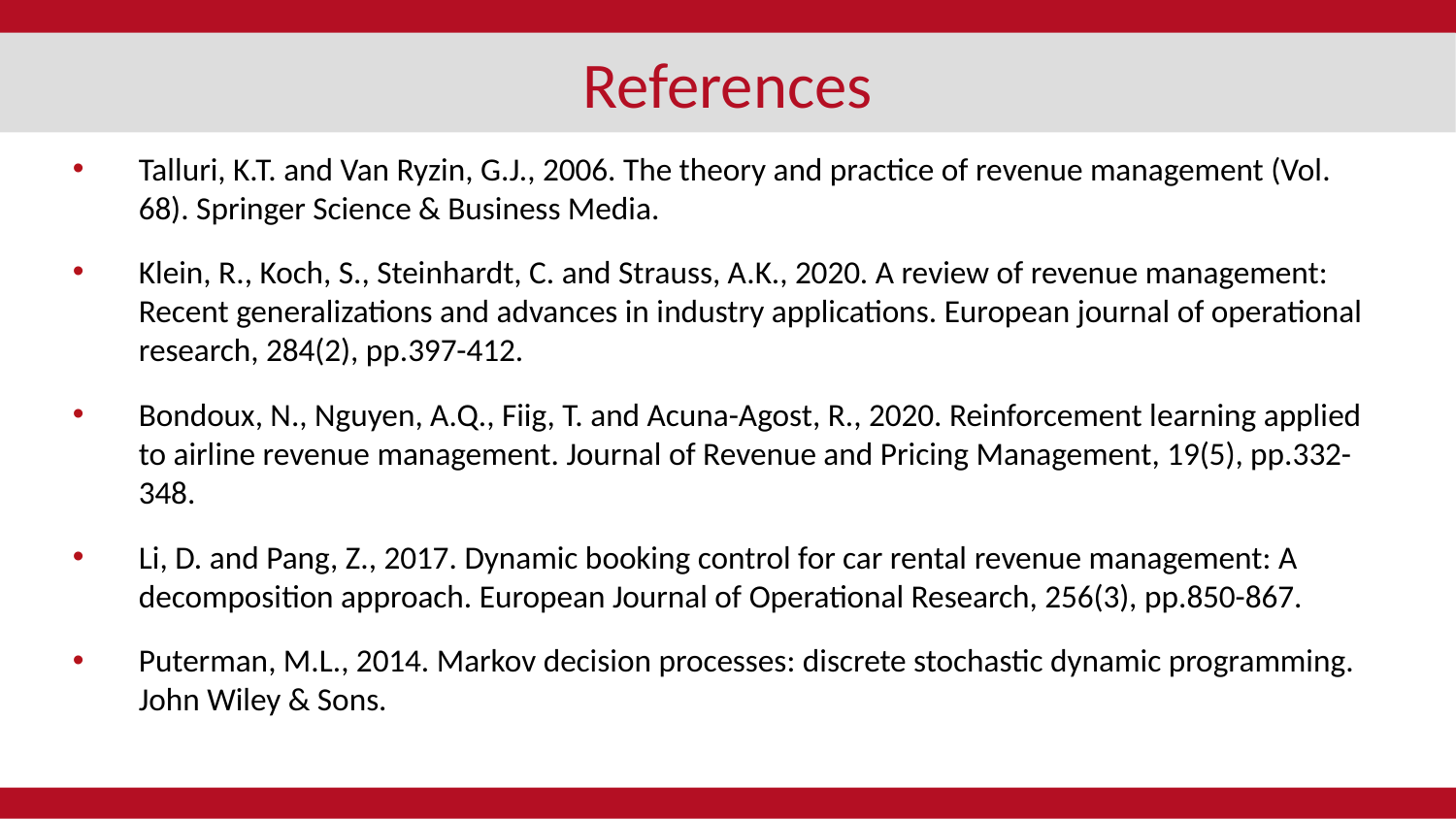

# References
Talluri, K.T. and Van Ryzin, G.J., 2006. The theory and practice of revenue management (Vol. 68). Springer Science & Business Media.
Klein, R., Koch, S., Steinhardt, C. and Strauss, A.K., 2020. A review of revenue management: Recent generalizations and advances in industry applications. European journal of operational research, 284(2), pp.397-412.
Bondoux, N., Nguyen, A.Q., Fiig, T. and Acuna-Agost, R., 2020. Reinforcement learning applied to airline revenue management. Journal of Revenue and Pricing Management, 19(5), pp.332-348.
Li, D. and Pang, Z., 2017. Dynamic booking control for car rental revenue management: A decomposition approach. European Journal of Operational Research, 256(3), pp.850-867.
Puterman, M.L., 2014. Markov decision processes: discrete stochastic dynamic programming. John Wiley & Sons.